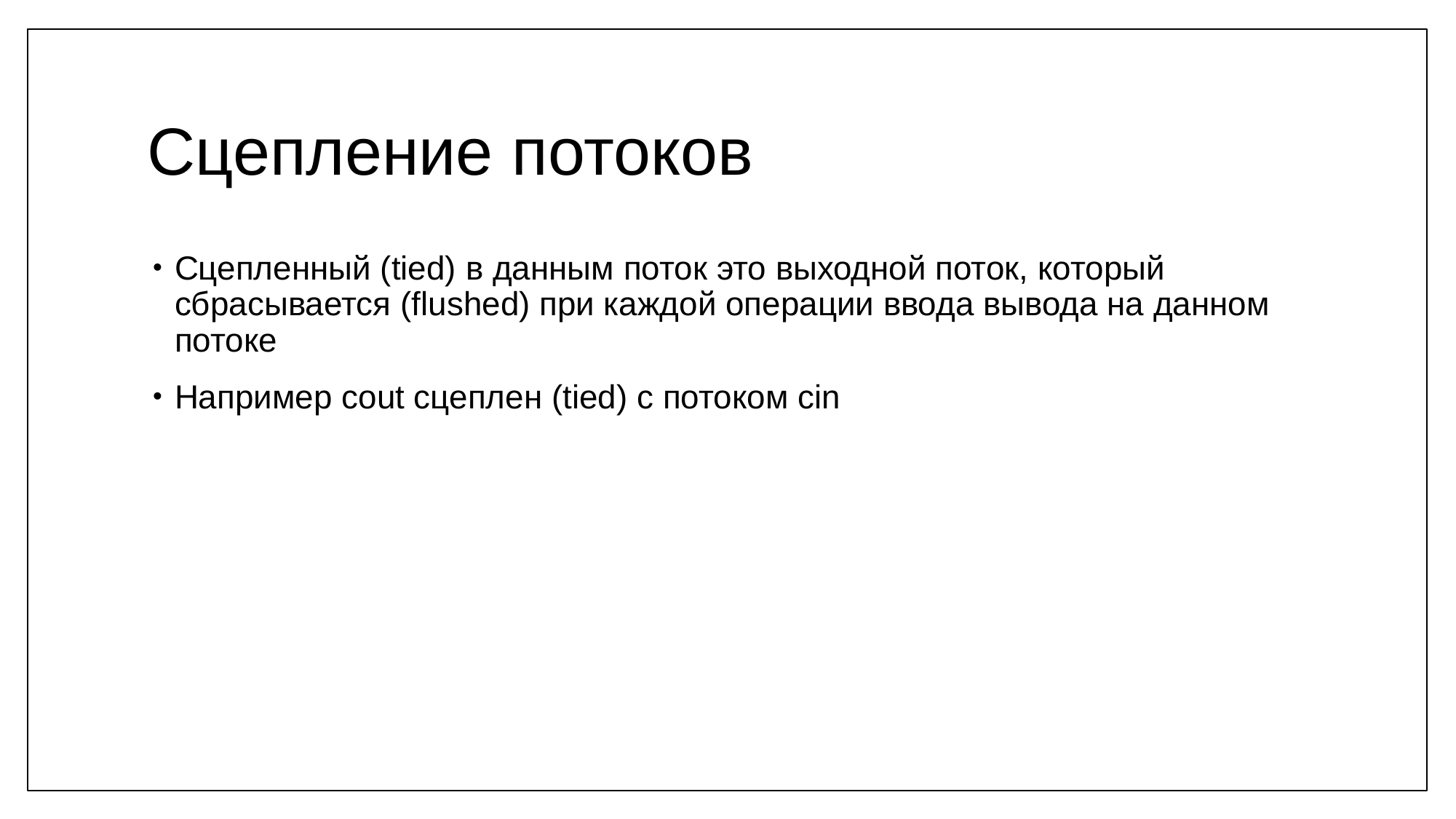

# Сцепление потоков
Сцепленный (tied) в данным поток это выходной поток, который сбрасывается (flushed) при каждой операции ввода вывода на данном потоке
Например cout сцеплен (tied) с потоком cin